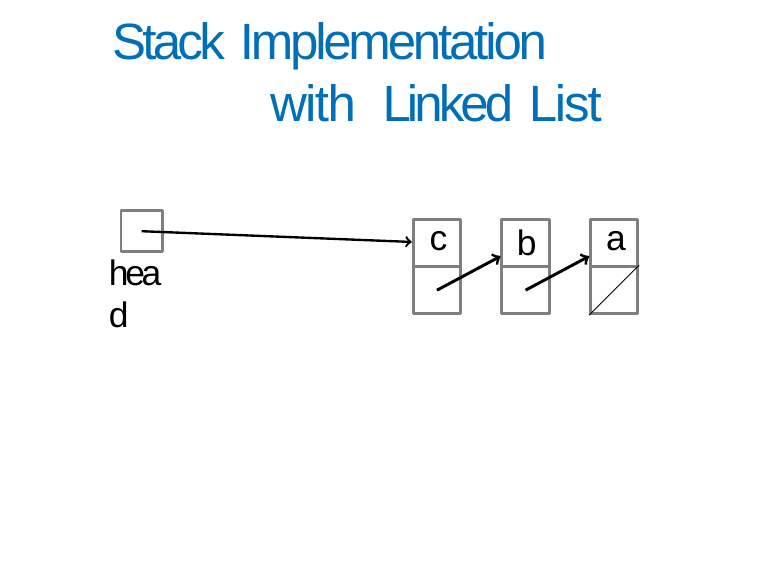

# Stack Implementation with  Linked List

c
a
b

head